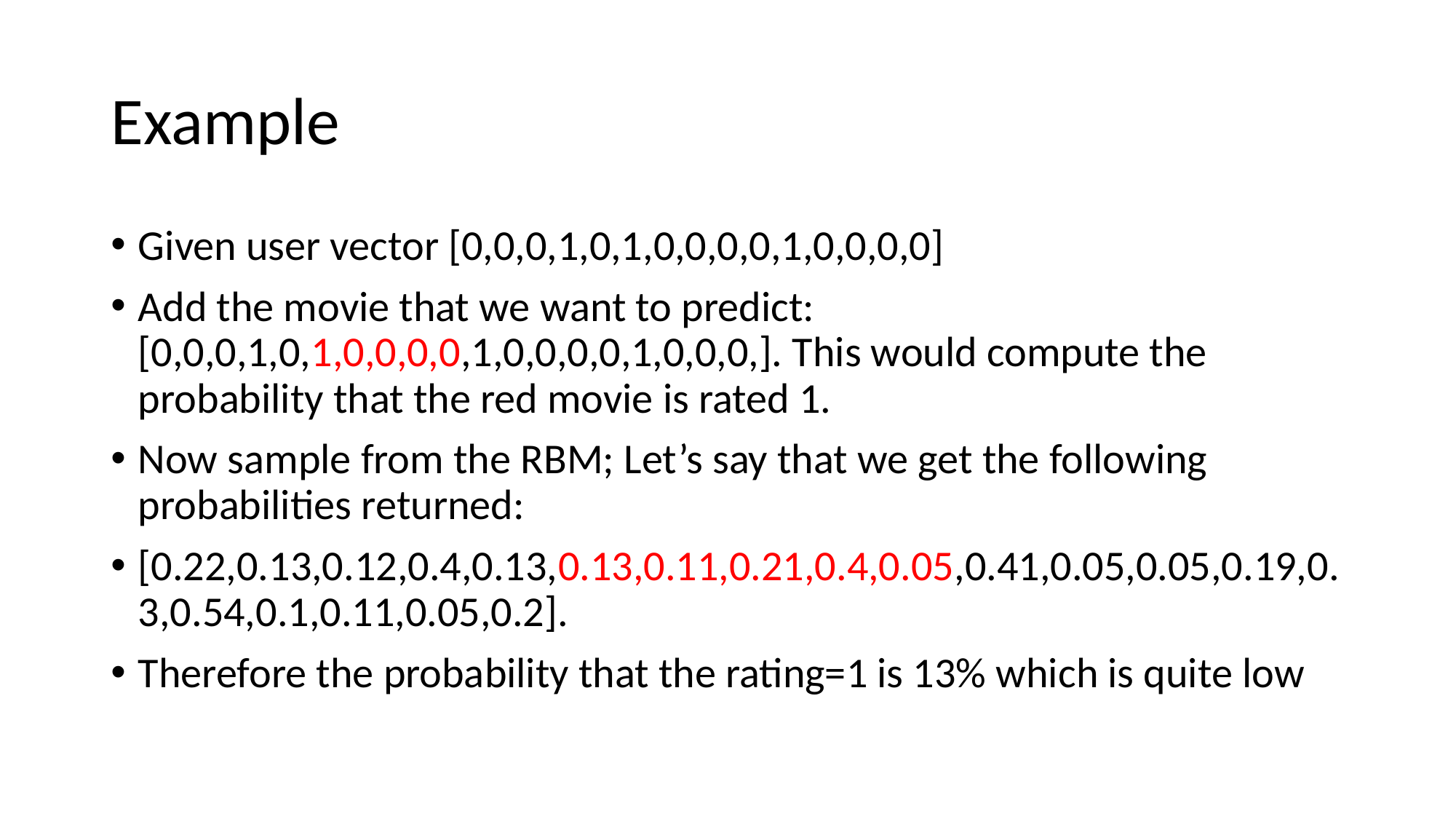

# Example
Given user vector [0,0,0,1,0,1,0,0,0,0,1,0,0,0,0]
Add the movie that we want to predict: [0,0,0,1,0,1,0,0,0,0,1,0,0,0,0,1,0,0,0,]. This would compute the probability that the red movie is rated 1.
Now sample from the RBM; Let’s say that we get the following probabilities returned:
[0.22,0.13,0.12,0.4,0.13,0.13,0.11,0.21,0.4,0.05,0.41,0.05,0.05,0.19,0.3,0.54,0.1,0.11,0.05,0.2].
Therefore the probability that the rating=1 is 13% which is quite low